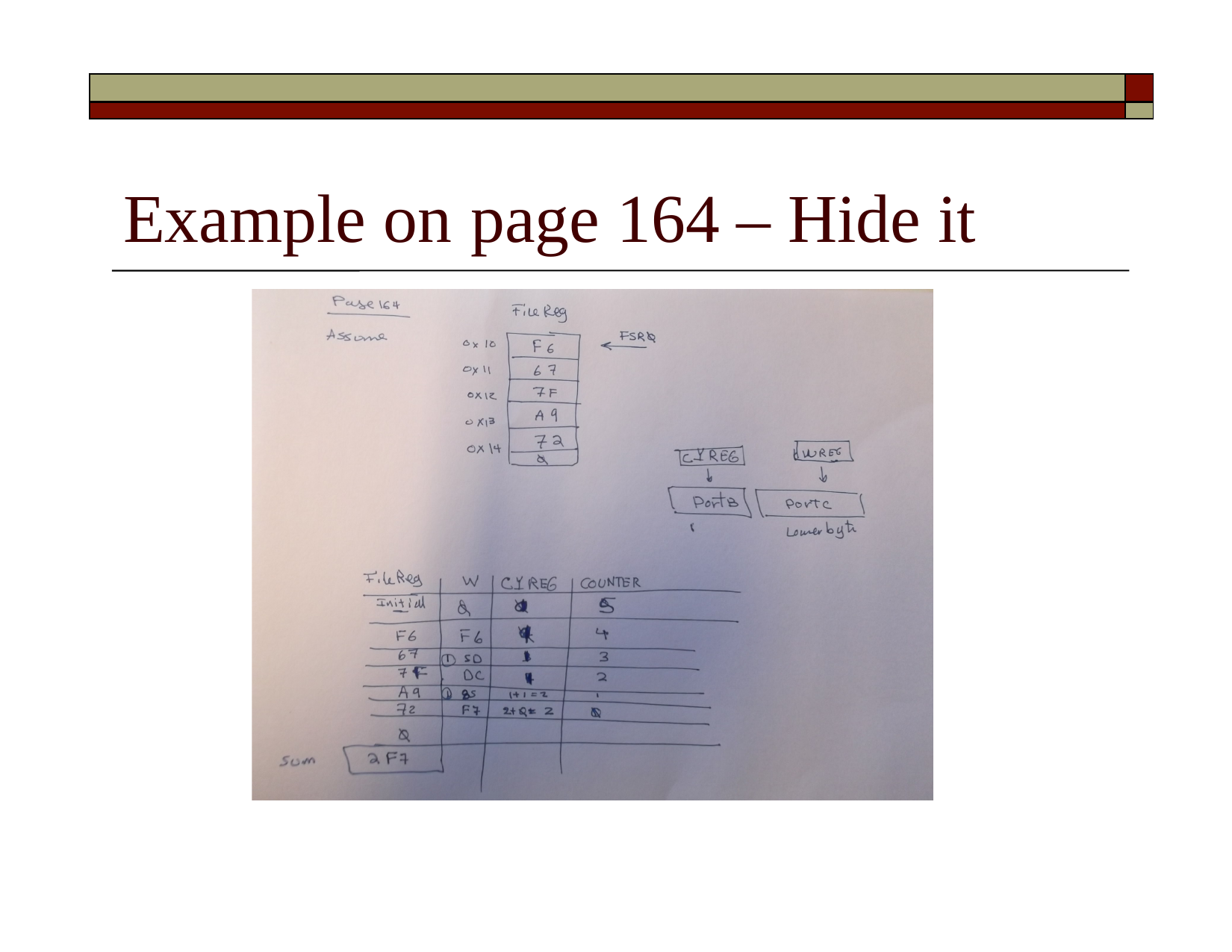

|  |  |
| --- | --- |
|  |  |
# Example on	page 164	–	Hide it